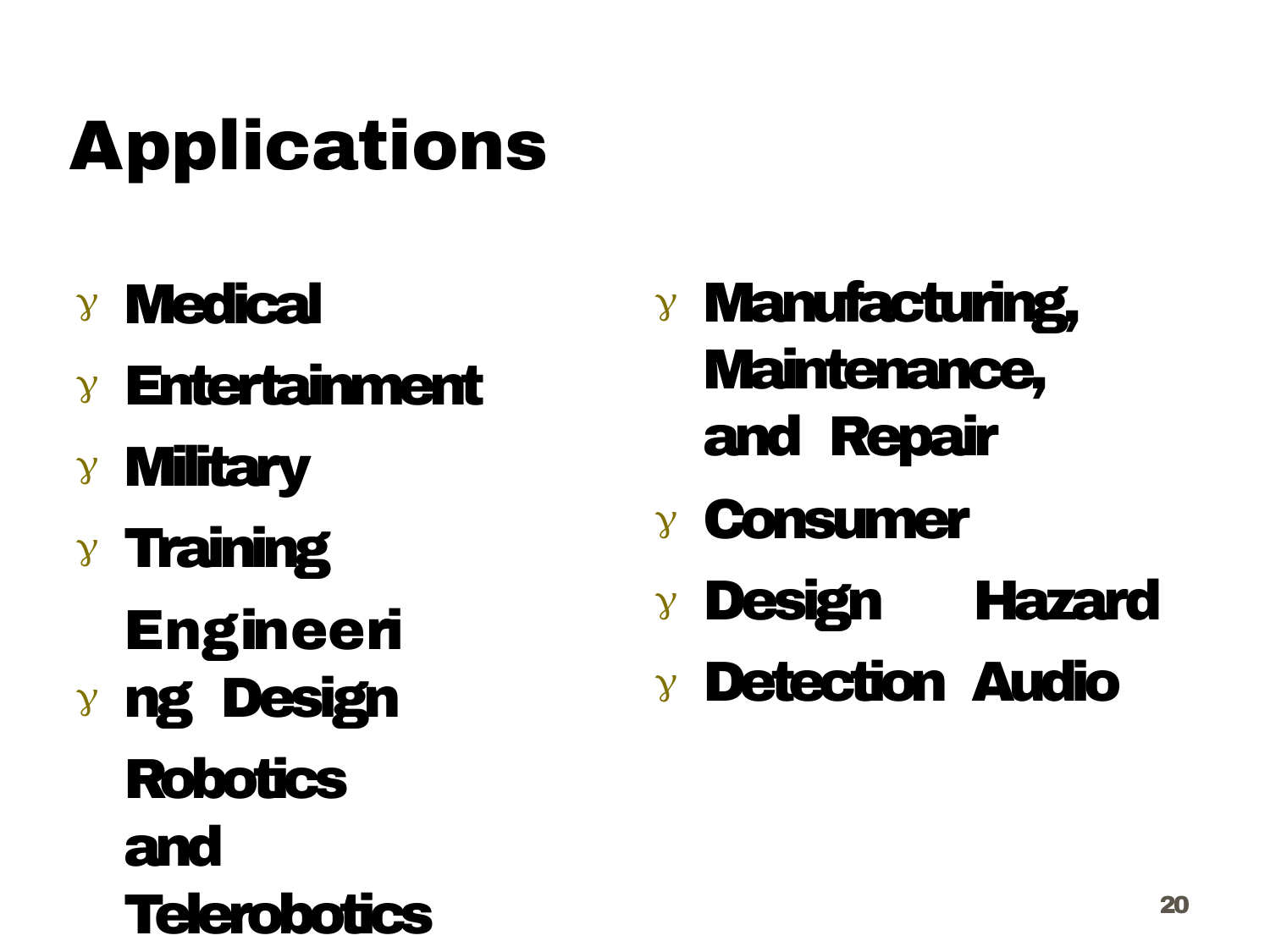

# Applications
Medical  Entertainment  Military Training
Engineering  Design
Robotics and  Telerobotics
Manufacturing,  Maintenance, and  Repair
Consumer Design  Hazard Detection  Audio
γ
γ
γ
γ
γ
γ
γ
γ
γ
20